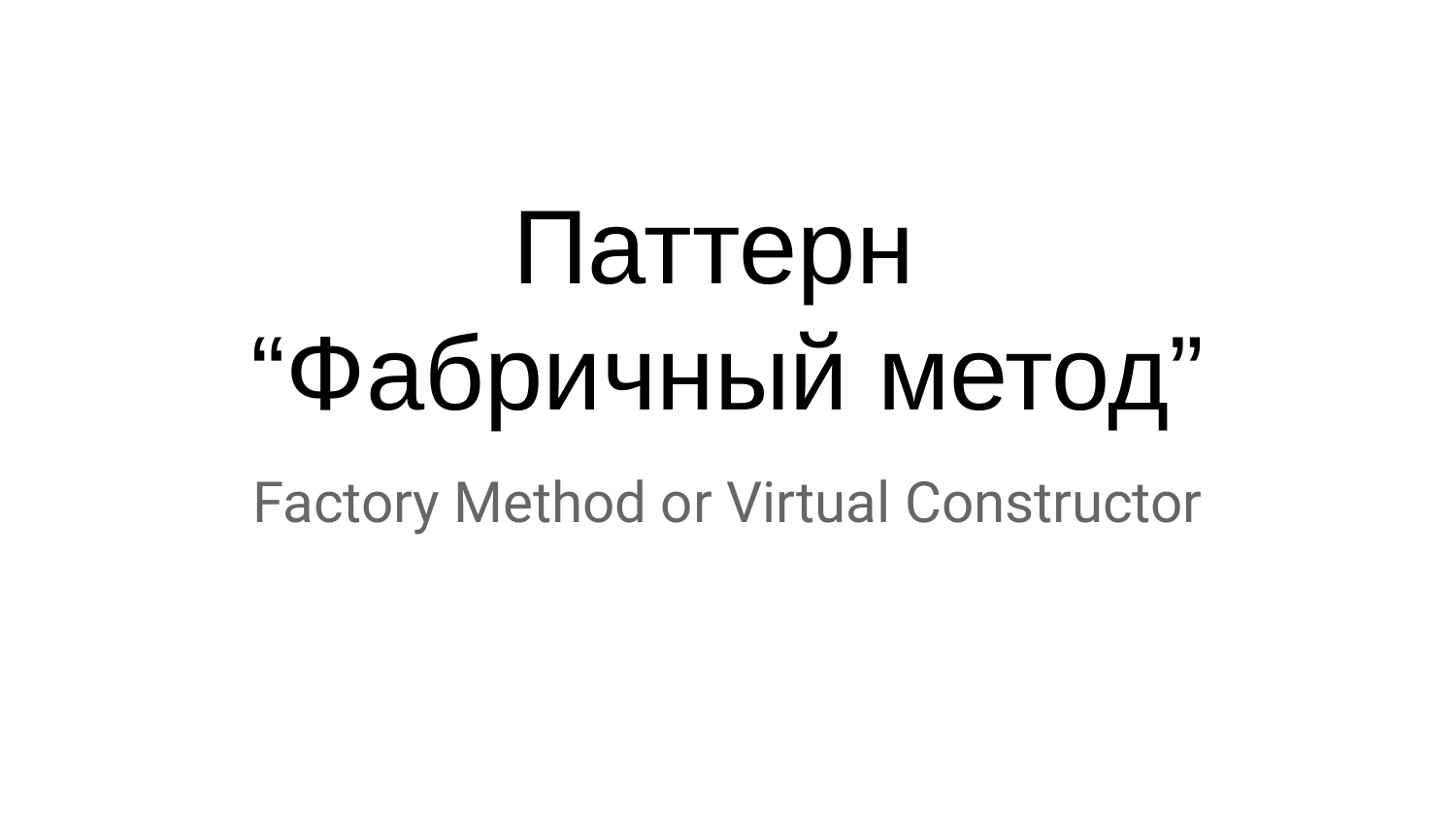

# Паттерн
“Фабричный метод”
Factory Method or Virtual Constructor